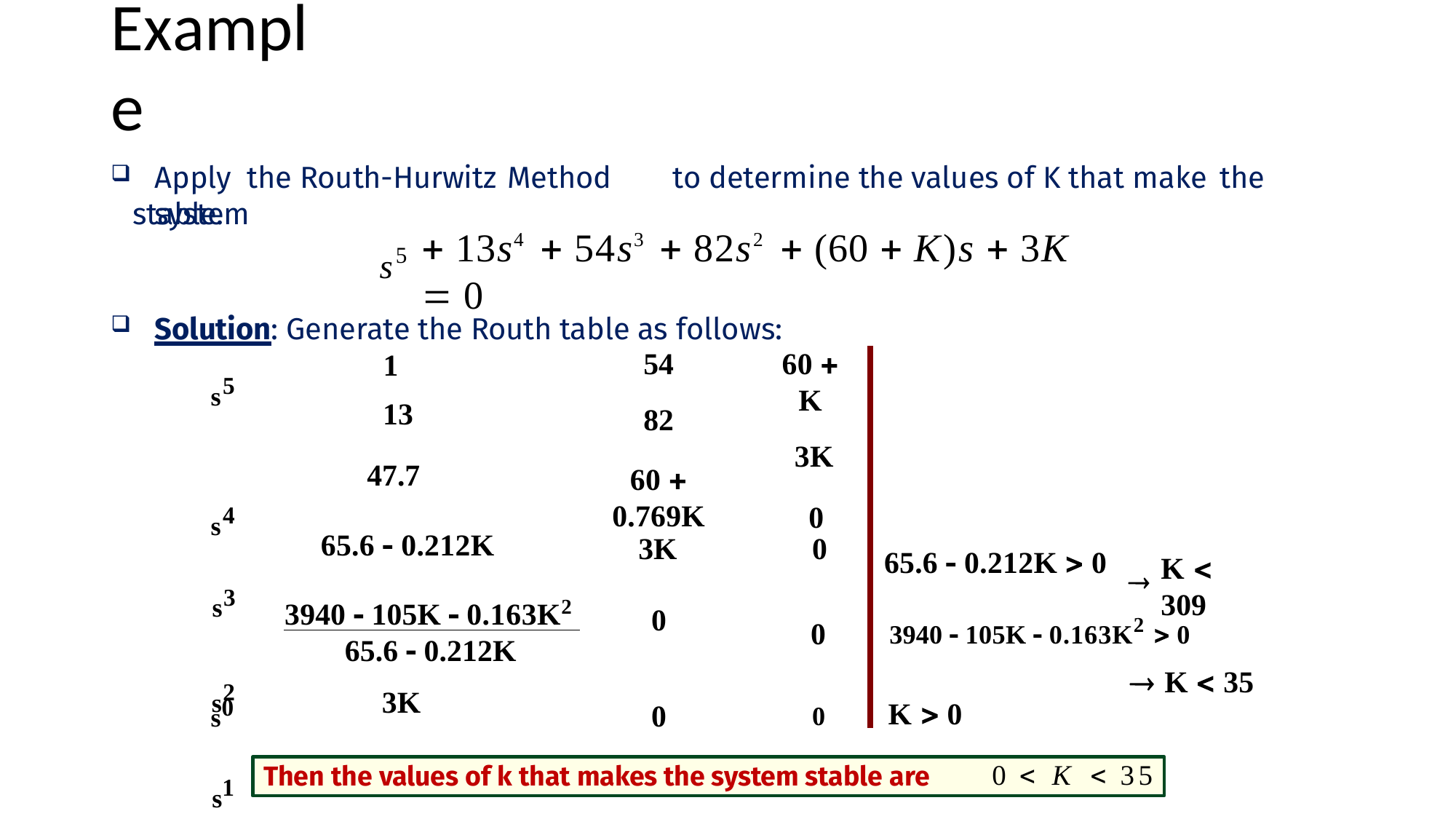

# Example
Apply  the Routh-Hurwitz Method	to determine the values of K that make the system
stable.
s5
+ 13s4 + 54s3 + 82s2 + (60 + K)s + 3K = 0
Solution: Generate the Routh table as follows:
s5  s4
s3
s2
s1
60 + K
3K
0
54
82
60 + 0.769K
1
13

47.7
65.6 − 0.212K
3940 − 105K − 0.163K2
65.6 − 0.212K > 0	→
3K
0
K < 309
0	3940 − 105K − 0.163K2 > 0
→ K < 35
K > 0
0
65.6 − 0.212K
3K

s0
0	0
Then the values of k that makes the system stable are	0 < K < 35